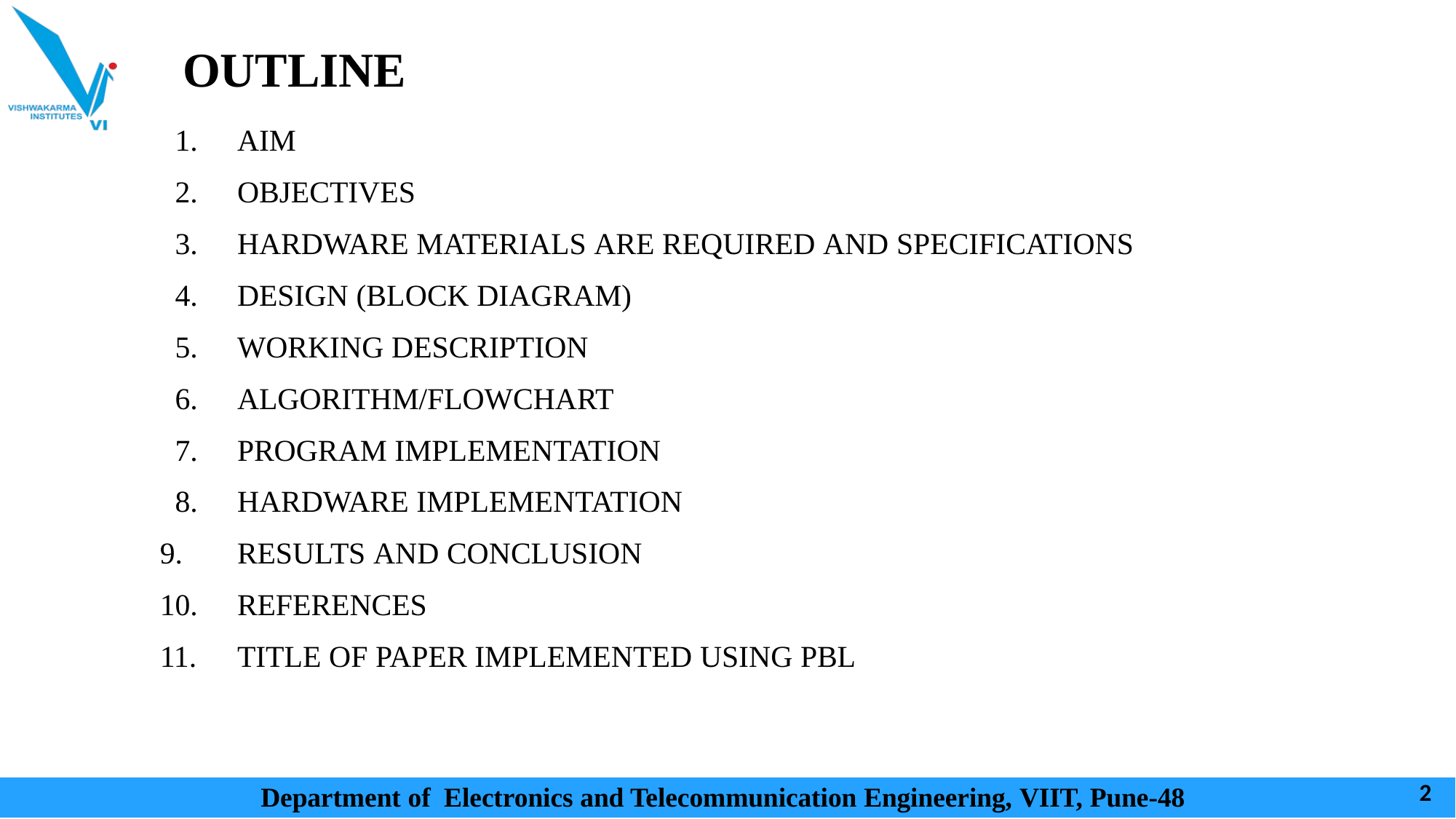

# OUTLINE
AIM
OBJECTIVES
HARDWARE MATERIALS ARE REQUIRED AND SPECIFICATIONS
DESIGN (BLOCK DIAGRAM)
WORKING DESCRIPTION
ALGORITHM/FLOWCHART
PROGRAM IMPLEMENTATION
HARDWARE IMPLEMENTATION
RESULTS AND CONCLUSION
REFERENCES
TITLE OF PAPER IMPLEMENTED USING PBL
Department of Electronics and Telecommunication Engineering, VIIT, Pune-48
2